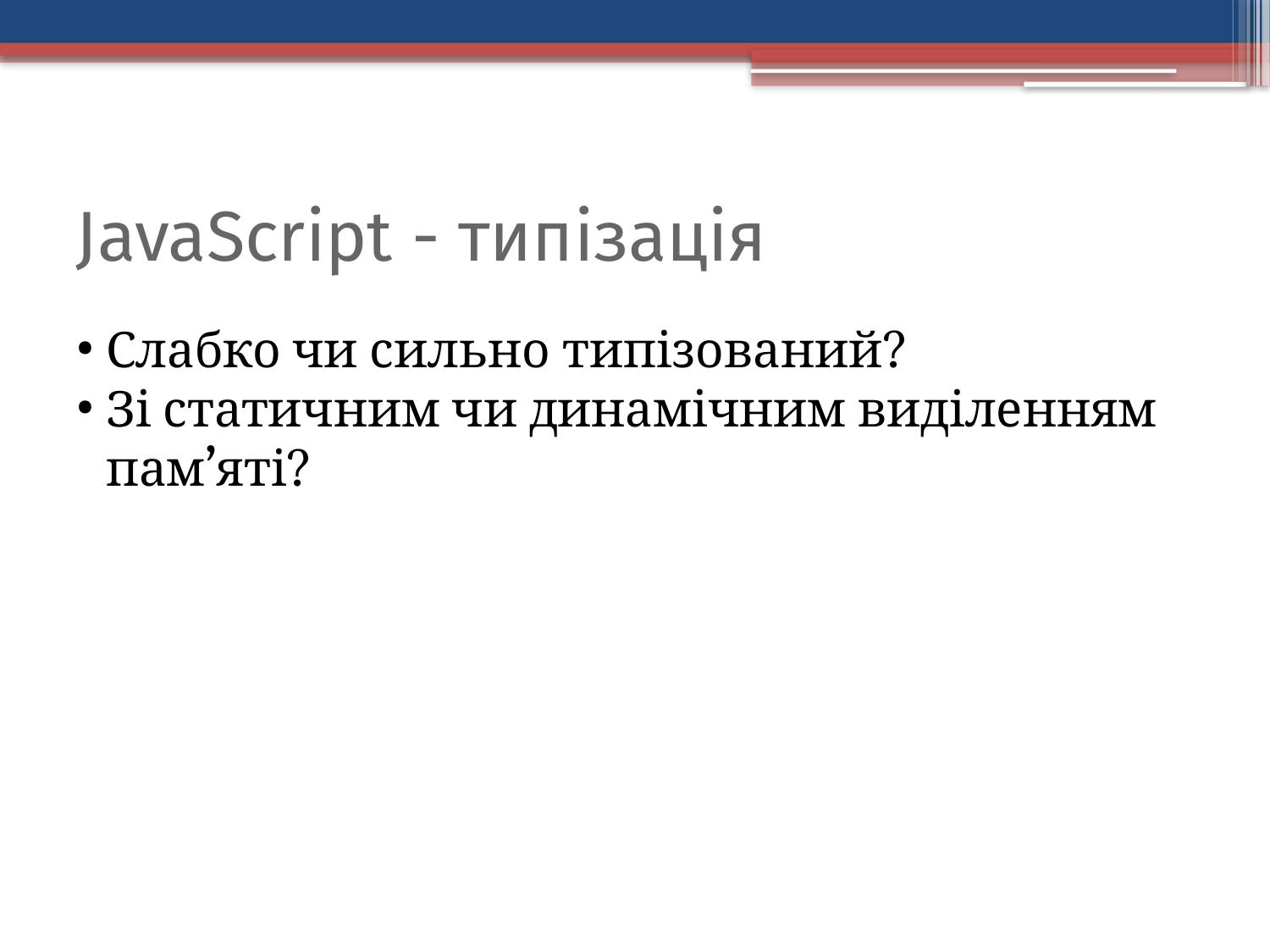

JavaScript - типізація
Слабко чи сильно типізований?
Зі статичним чи динамічним виділенням пам’яті?